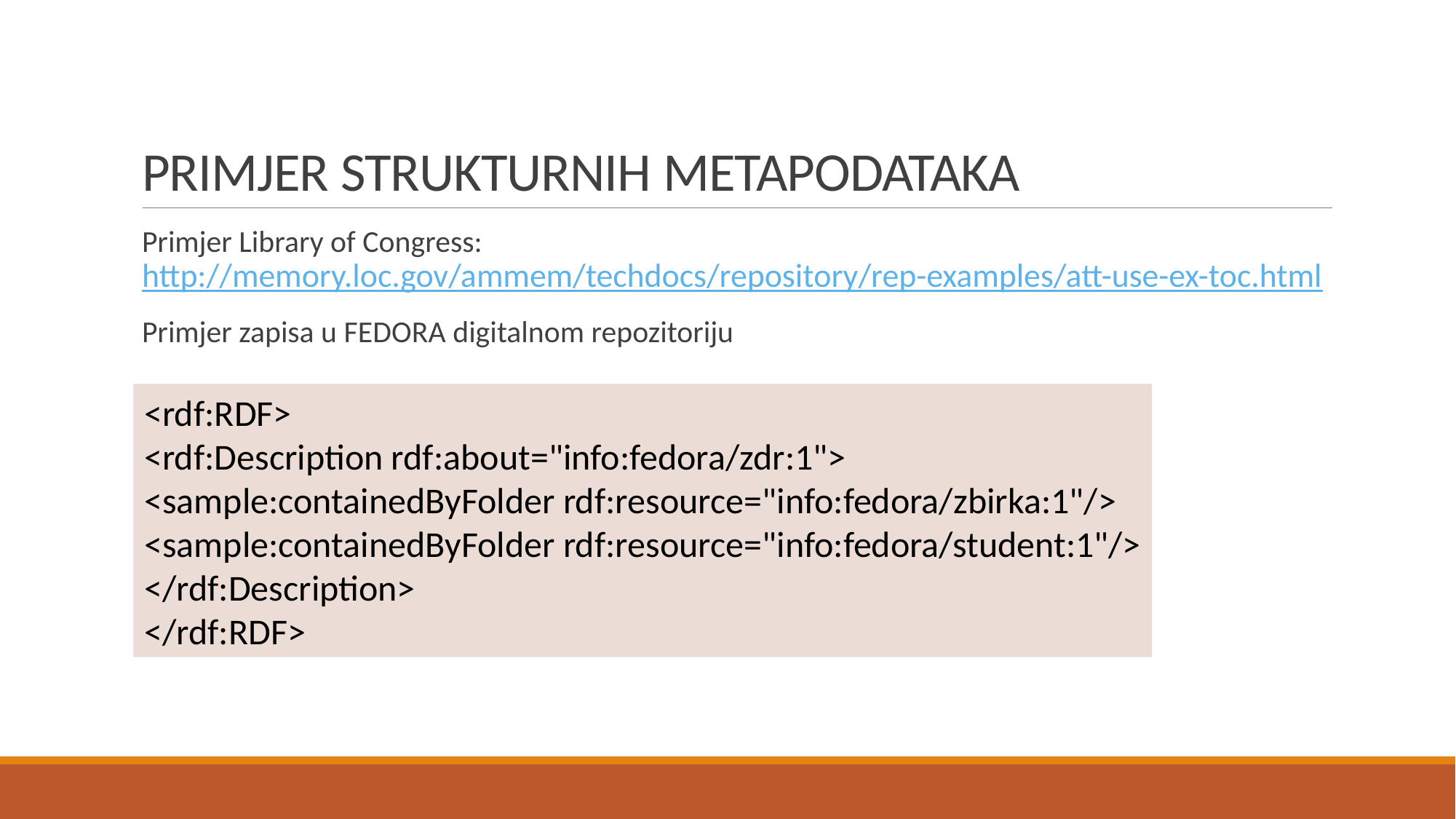

# PRIMJER STRUKTURNIH METAPODATAKA
Primjer Library of Congress:
http://memory.loc.gov/ammem/techdocs/repository/rep-examples/att-use-ex-toc.html
Primjer zapisa u FEDORA digitalnom repozitoriju
<rdf:RDF>
<rdf:Description rdf:about="info:fedora/zdr:1">
<sample:containedByFolder rdf:resource="info:fedora/zbirka:1"/>
<sample:containedByFolder rdf:resource="info:fedora/student:1"/>
</rdf:Description>
</rdf:RDF>